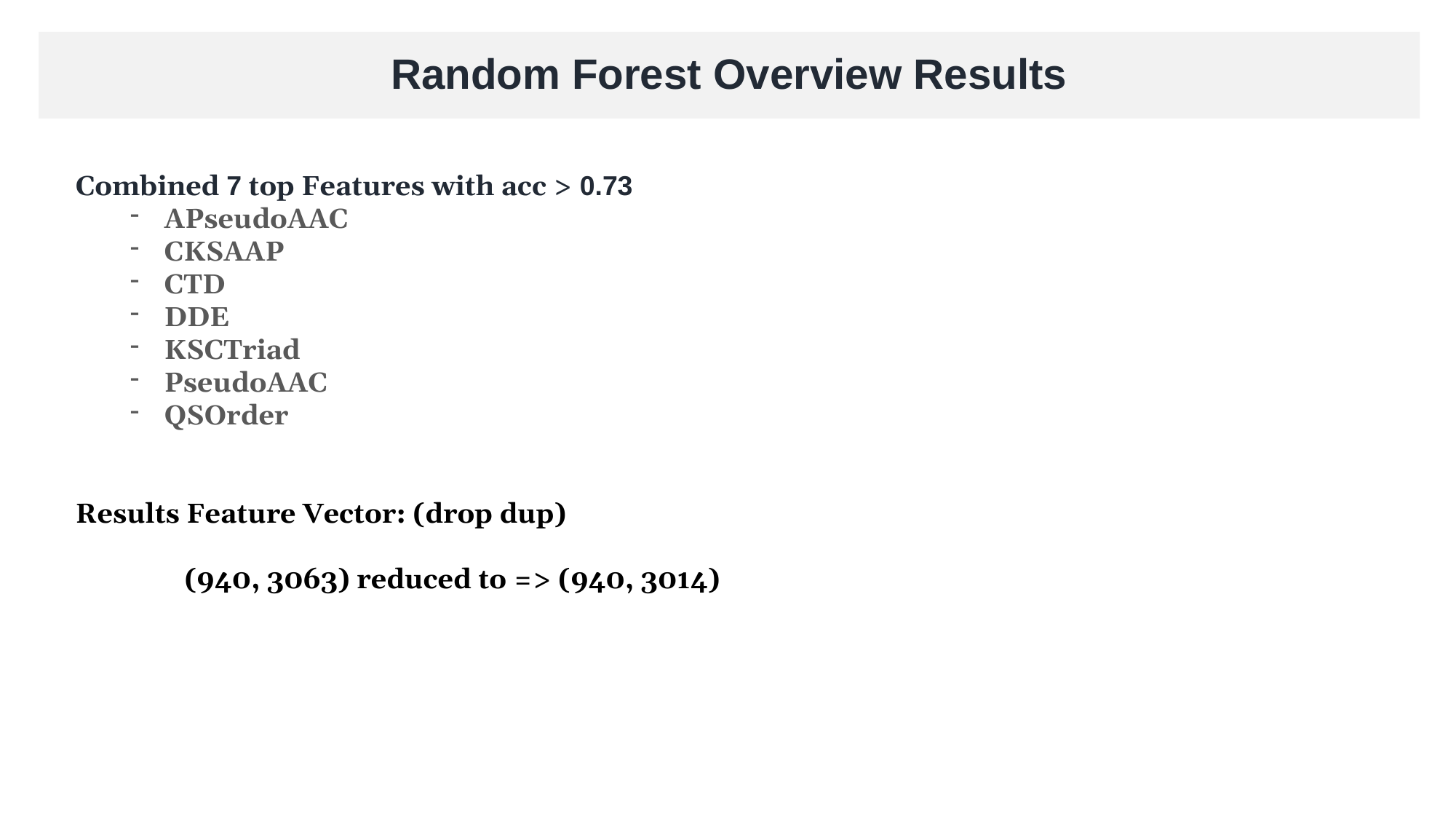

Random Forest Overview Results
Combined 7 top Features with acc > 0.73
APseudoAAC
CKSAAP
CTD
DDE
KSCTriad
PseudoAAC
QSOrder

Results Feature Vector: (drop dup)

	(940, 3063) reduced to => (940, 3014)